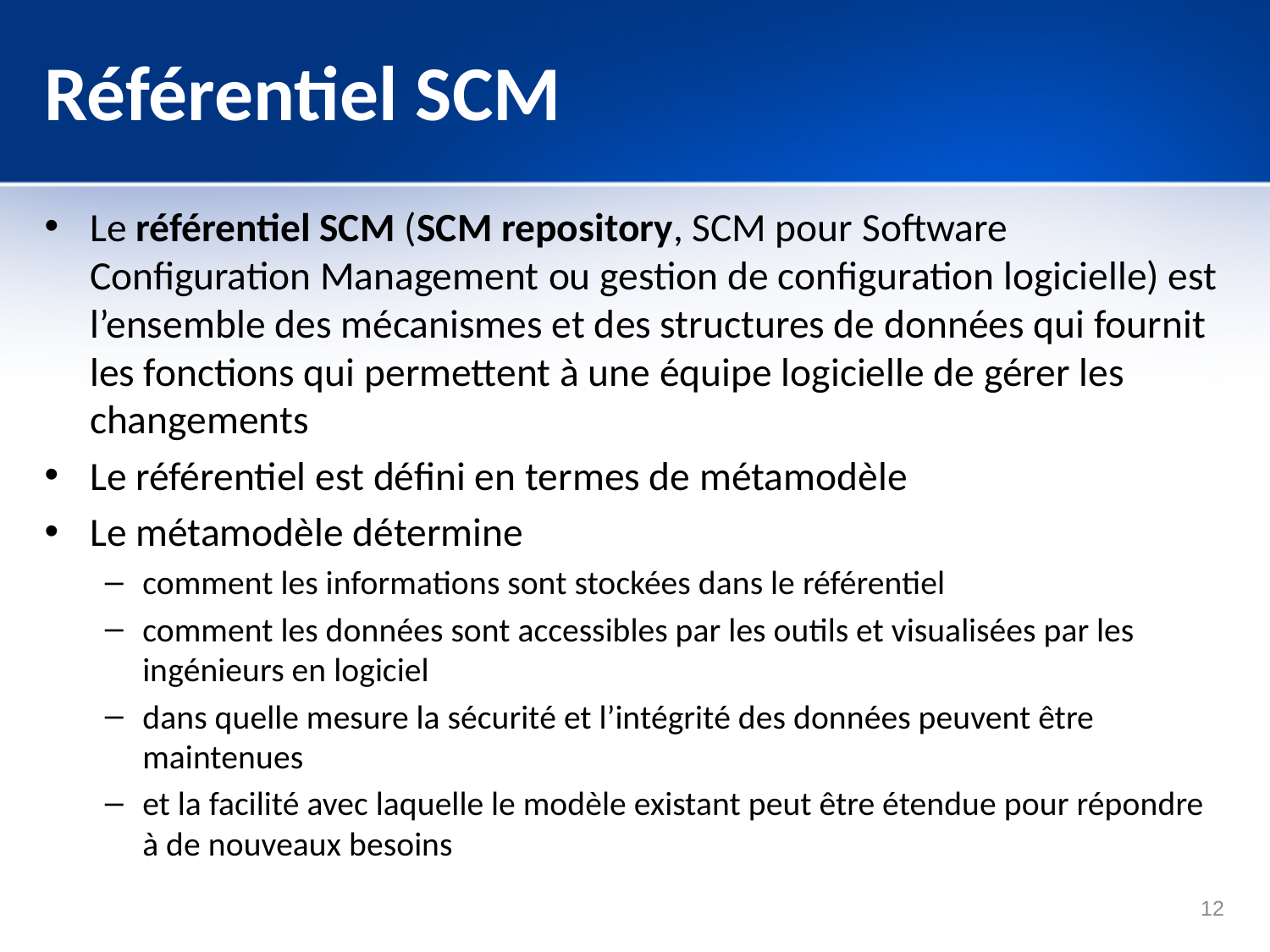

# Référentiel SCM

Le référentiel SCM (SCM repository, SCM pour Software Configuration Management ou gestion de configuration logicielle) est l’ensemble des mécanismes et des structures de données qui fournit les fonctions qui permettent à une équipe logicielle de gérer les changements
Le référentiel est défini en termes de métamodèle
Le métamodèle détermine
comment les informations sont stockées dans le référentiel
comment les données sont accessibles par les outils et visualisées par les ingénieurs en logiciel
dans quelle mesure la sécurité et l’intégrité des données peuvent être maintenues
et la facilité avec laquelle le modèle existant peut être étendue pour répondre à de nouveaux besoins
12